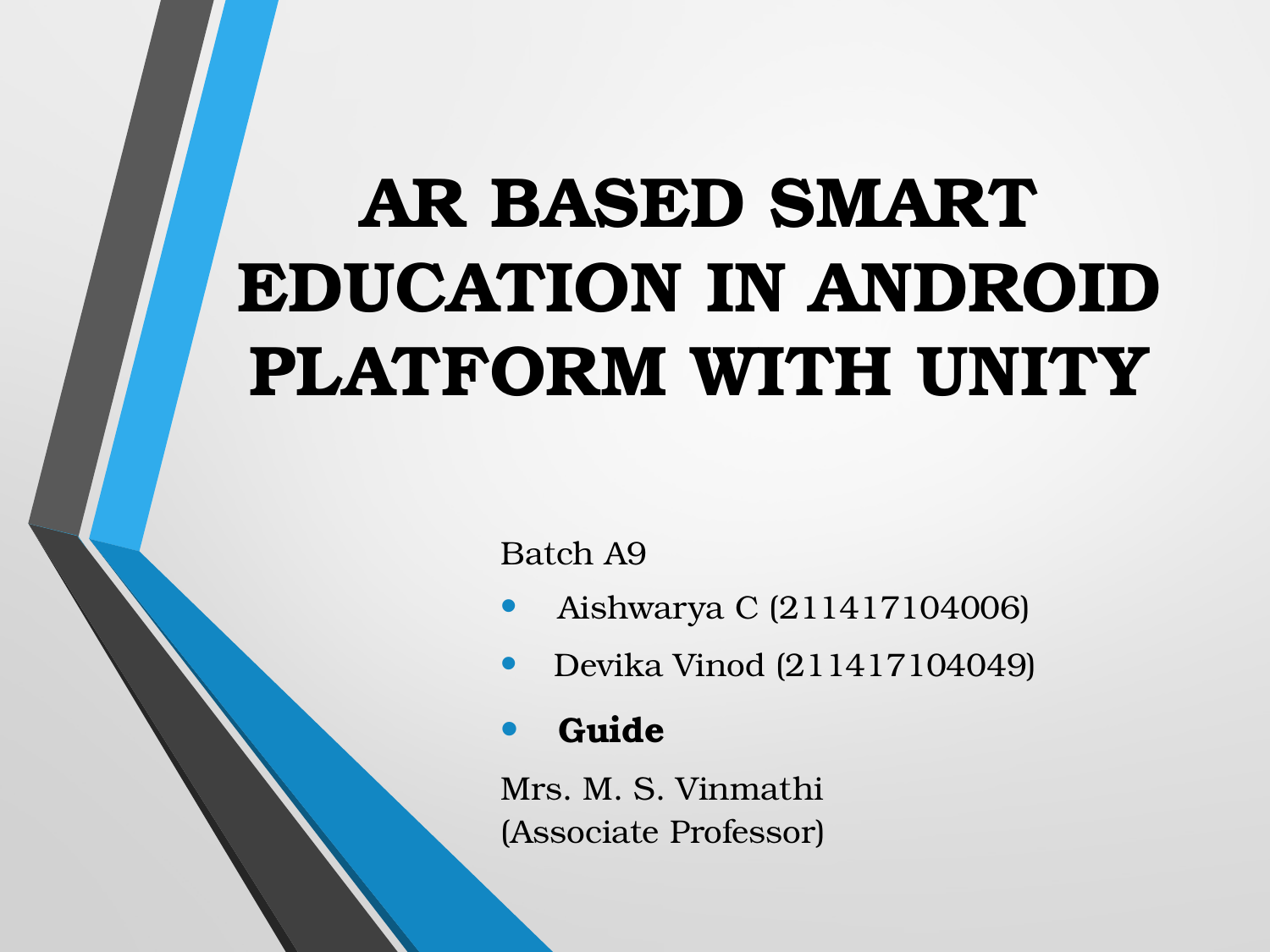

# AR BASED SMART EDUCATION IN ANDROID PLATFORM WITH UNITY

Batch A9
Aishwarya C (211417104006)
 Devika Vinod (211417104049)
Guide
		Mrs. M. S. Vinmathi
		(Associate Professor)